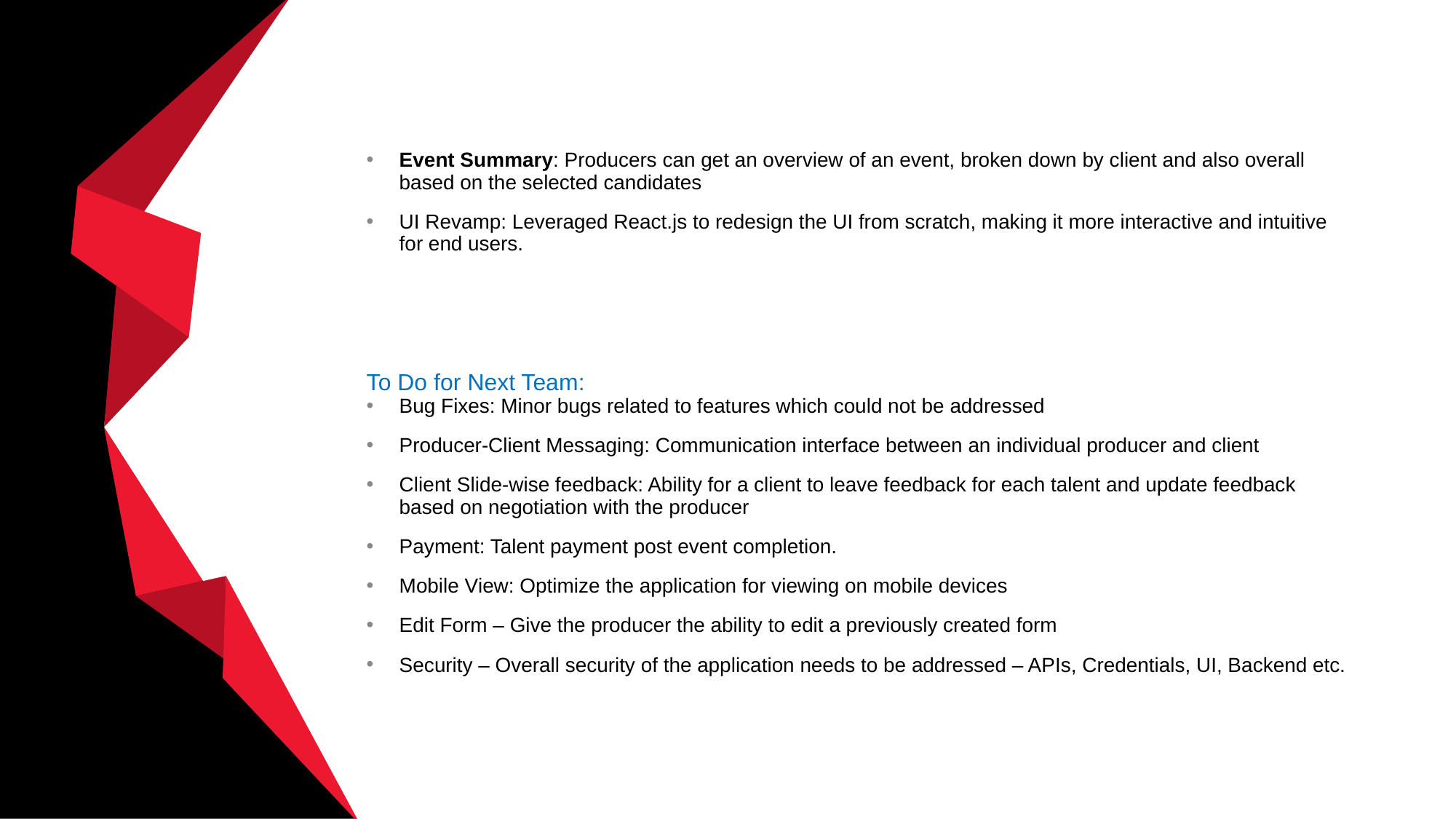

Event Summary: Producers can get an overview of an event, broken down by client and also overall based on the selected candidates
UI Revamp: Leveraged React.js to redesign the UI from scratch, making it more interactive and intuitive for end users.

To Do for Next Team:
Bug Fixes: Minor bugs related to features which could not be addressed
Producer-Client Messaging: Communication interface between an individual producer and client
Client Slide-wise feedback: Ability for a client to leave feedback for each talent and update feedback based on negotiation with the producer
Payment: Talent payment post event completion.
Mobile View: Optimize the application for viewing on mobile devices
Edit Form – Give the producer the ability to edit a previously created form
Security – Overall security of the application needs to be addressed – APIs, Credentials, UI, Backend etc.